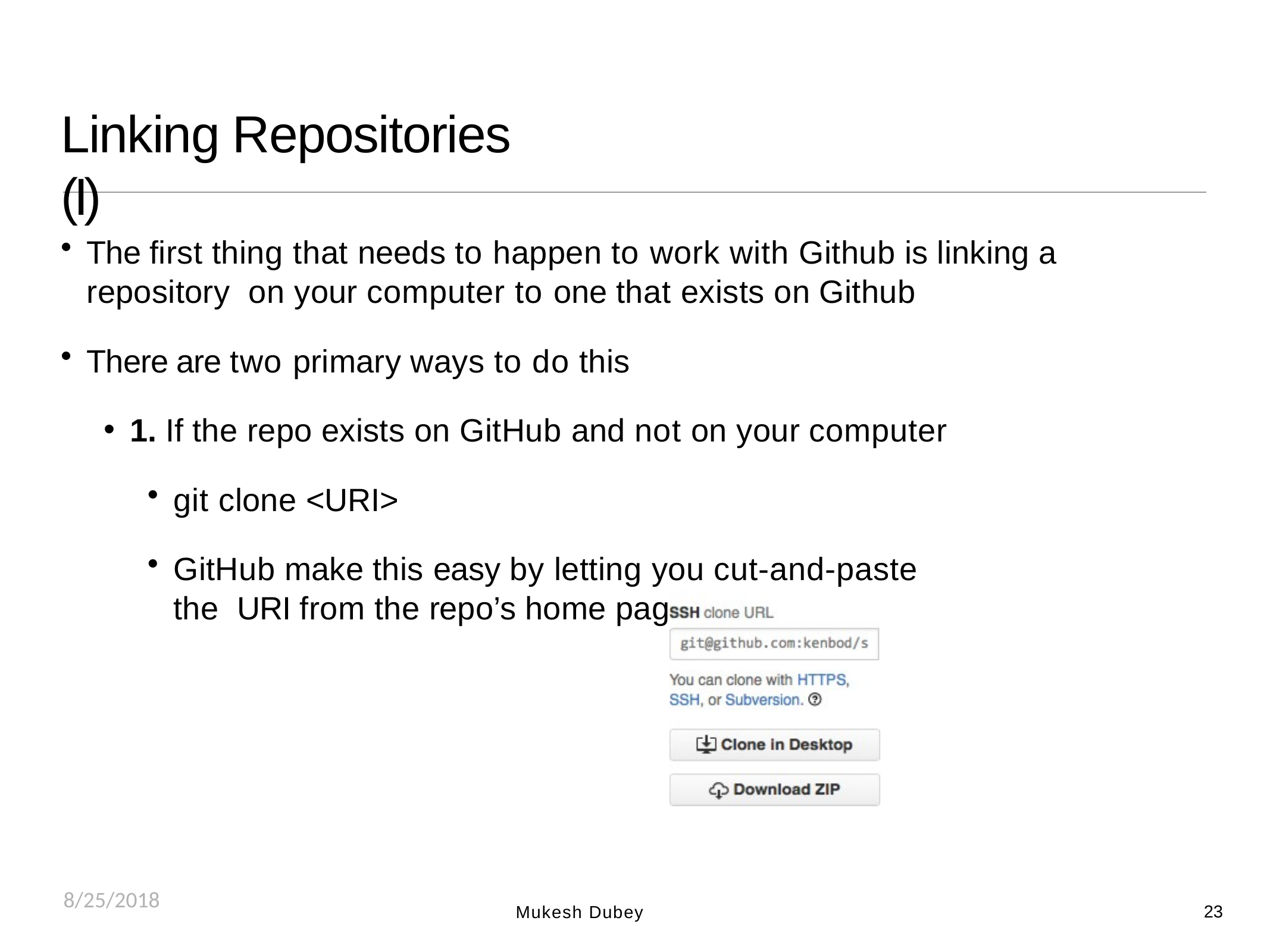

# Linking Repositories (I)
The first thing that needs to happen to work with Github is linking a repository  on your computer to one that exists on Github
There are two primary ways to do this
1. If the repo exists on GitHub and not on your computer
git clone <URI>
GitHub make this easy by letting you cut-and-paste the  URI from the repo’s home page

8/25/2018
23
Mukesh Dubey